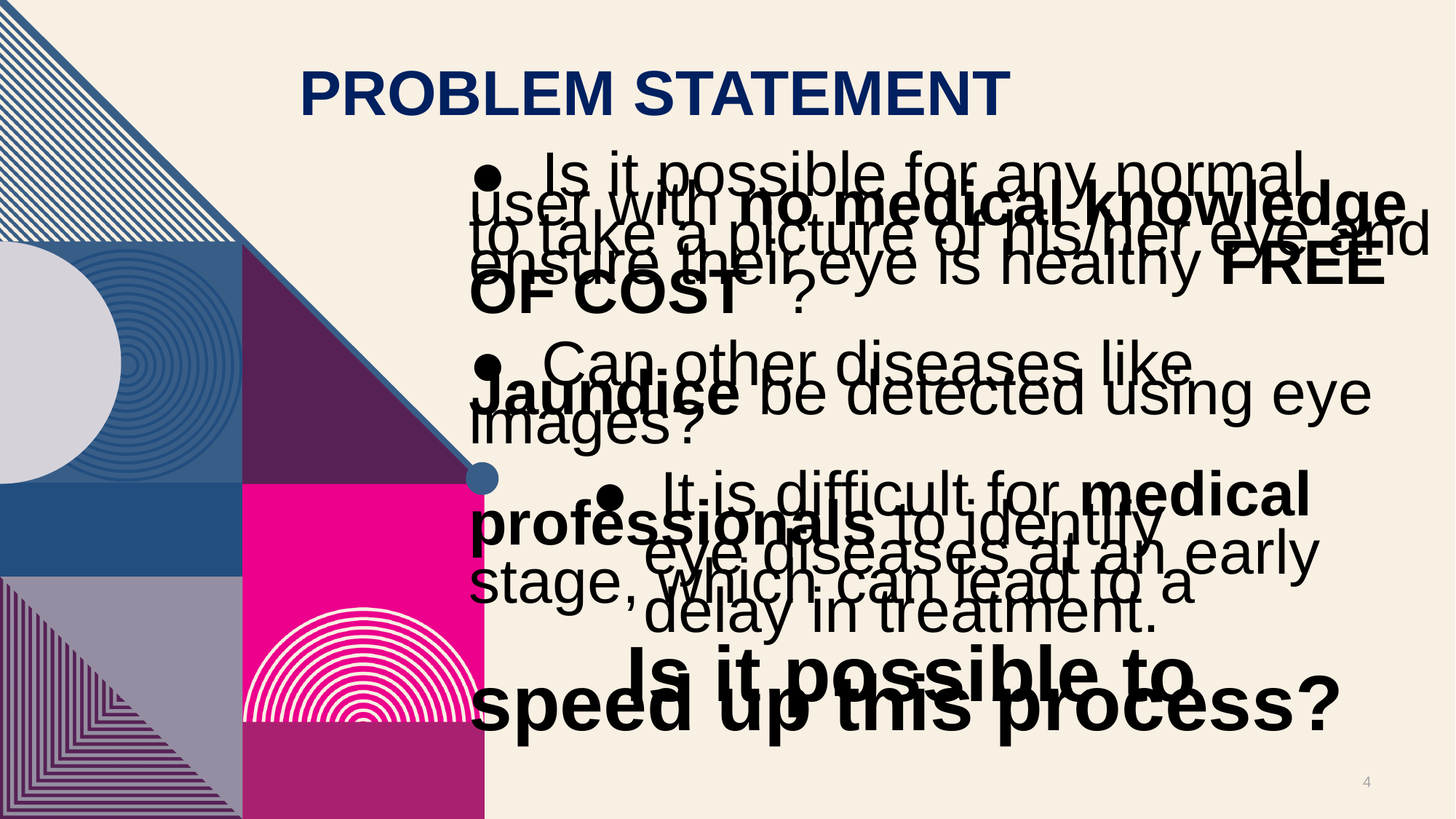

# Problem Statement
●  Is it possible for any normal user with no medical knowledge to take a picture of his/her eye and ensure their eye is healthy FREE OF COST  ?

●  Can other diseases like Jaundice be detected using eye images?

       ●  It is difficult for medical professionals to identify
          eye diseases at an early stage, which can lead to a
          delay in treatment.

         Is it possible to speed up this process?

4